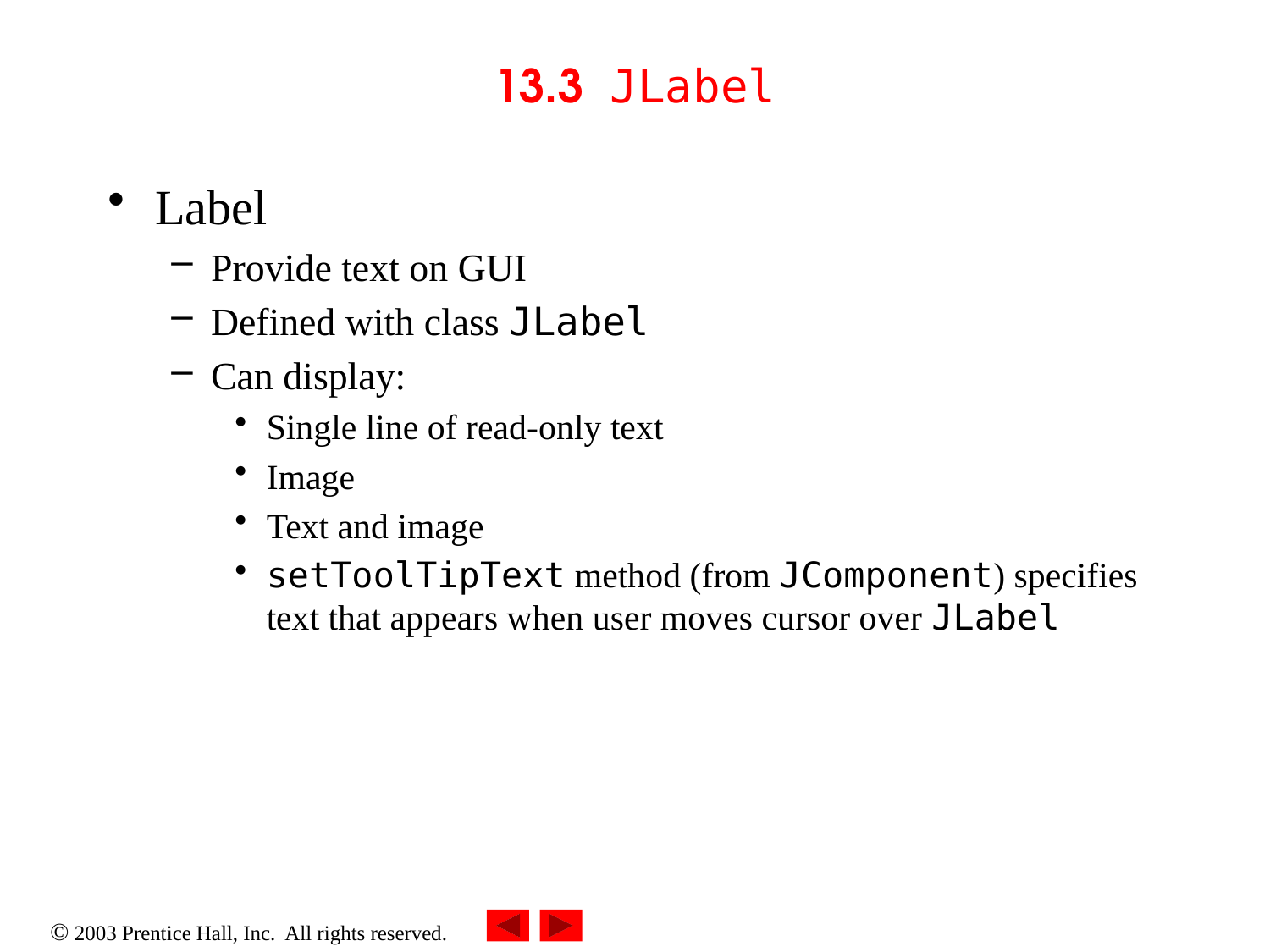

10
# 13.3  JLabel
Label
Provide text on GUI
Defined with class JLabel
Can display:
Single line of read-only text
Image
Text and image
setToolTipText method (from JComponent) specifies text that appears when user moves cursor over JLabel